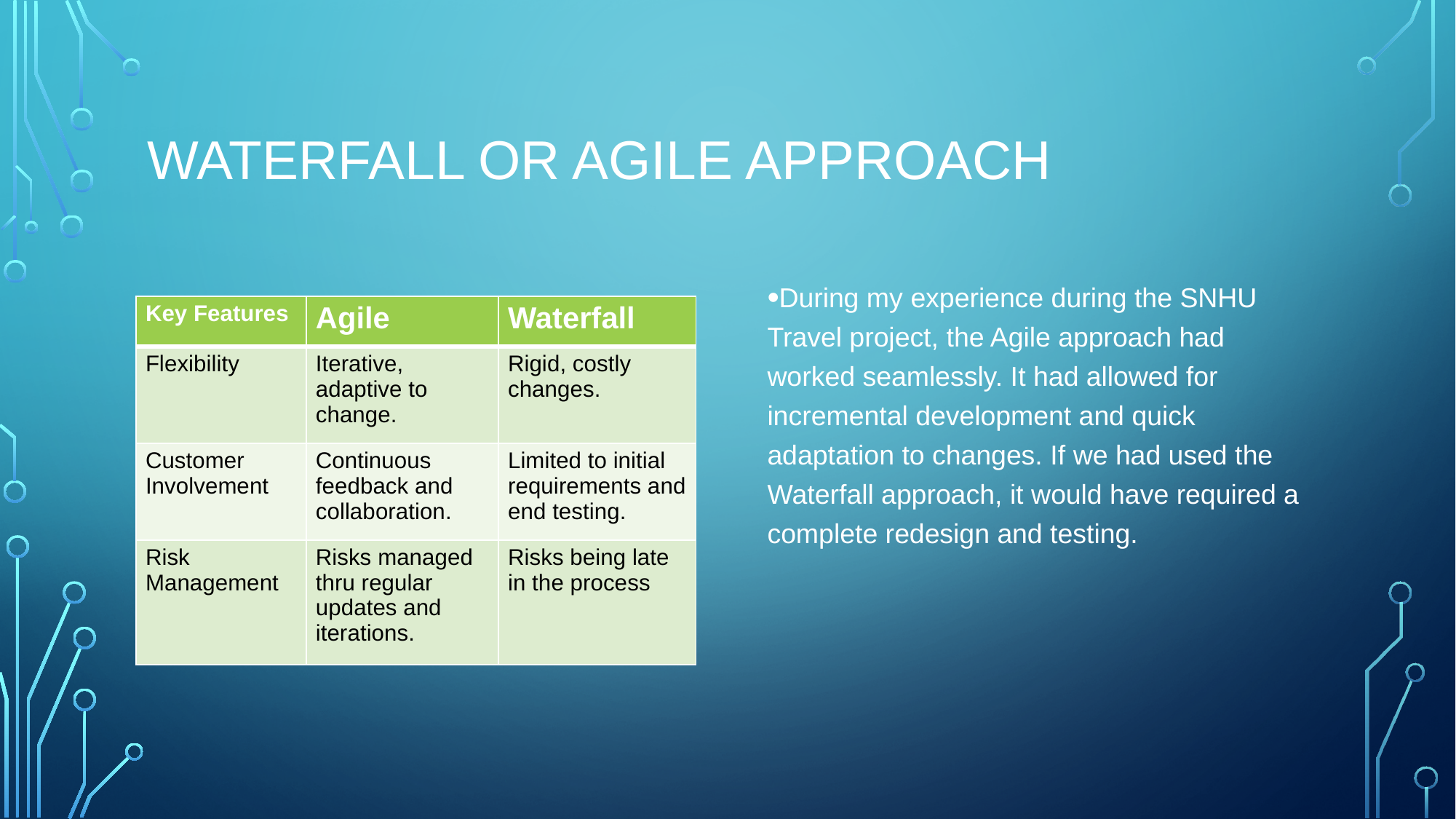

# Waterfall or agile approach
During my experience during the SNHU Travel project, the Agile approach had worked seamlessly. It had allowed for incremental development and quick adaptation to changes. If we had used the Waterfall approach, it would have required a complete redesign and testing.
| Key Features | Agile | Waterfall |
| --- | --- | --- |
| Flexibility | Iterative, adaptive to change. | Rigid, costly changes. |
| Customer Involvement | Continuous feedback and collaboration. | Limited to initial requirements and end testing. |
| Risk Management | Risks managed thru regular updates and iterations. | Risks being late in the process |